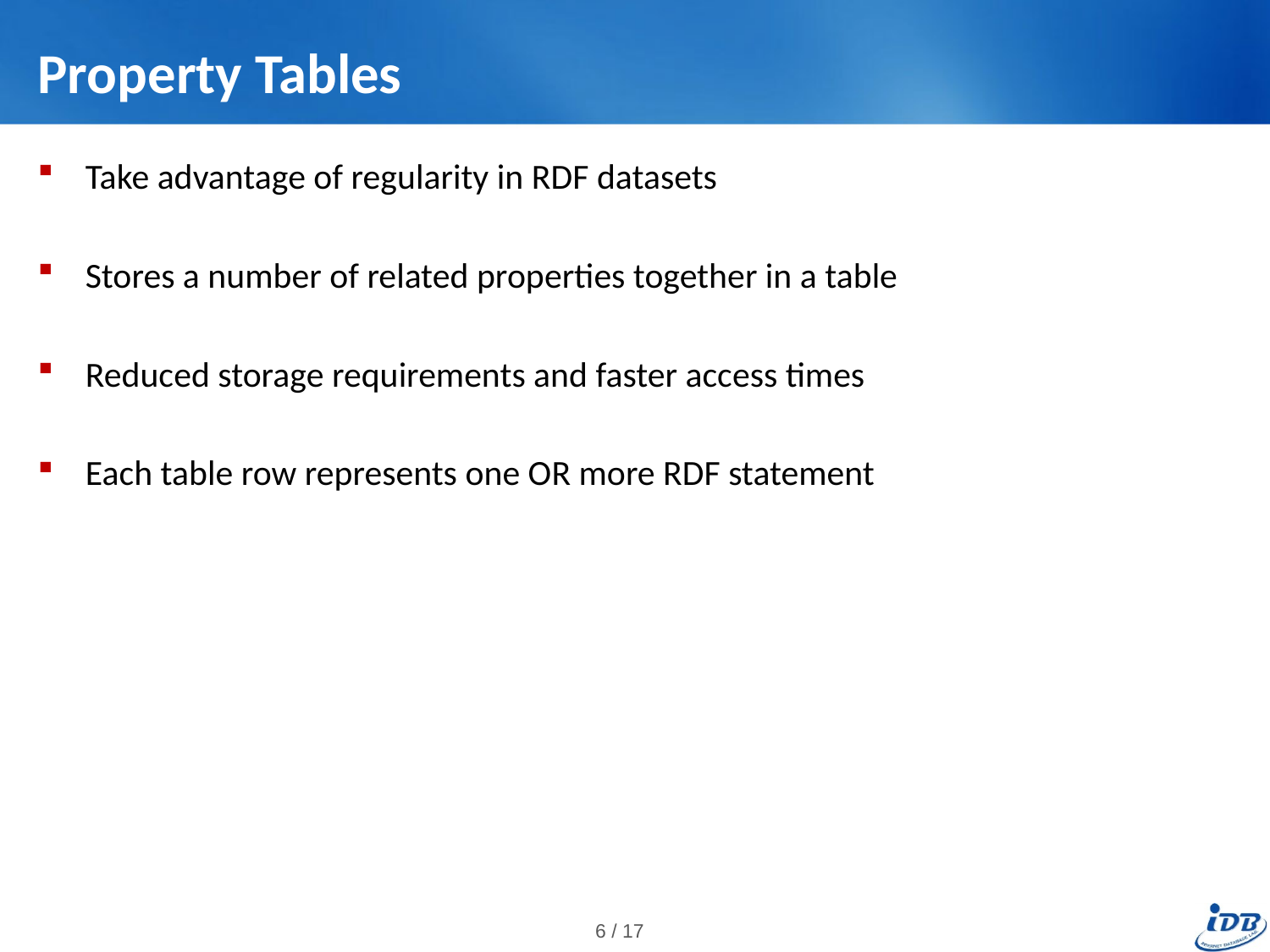

# Property Tables
Take advantage of regularity in RDF datasets

Stores a number of related properties together in a table

Reduced storage requirements and faster access times

Each table row represents one OR more RDF statement